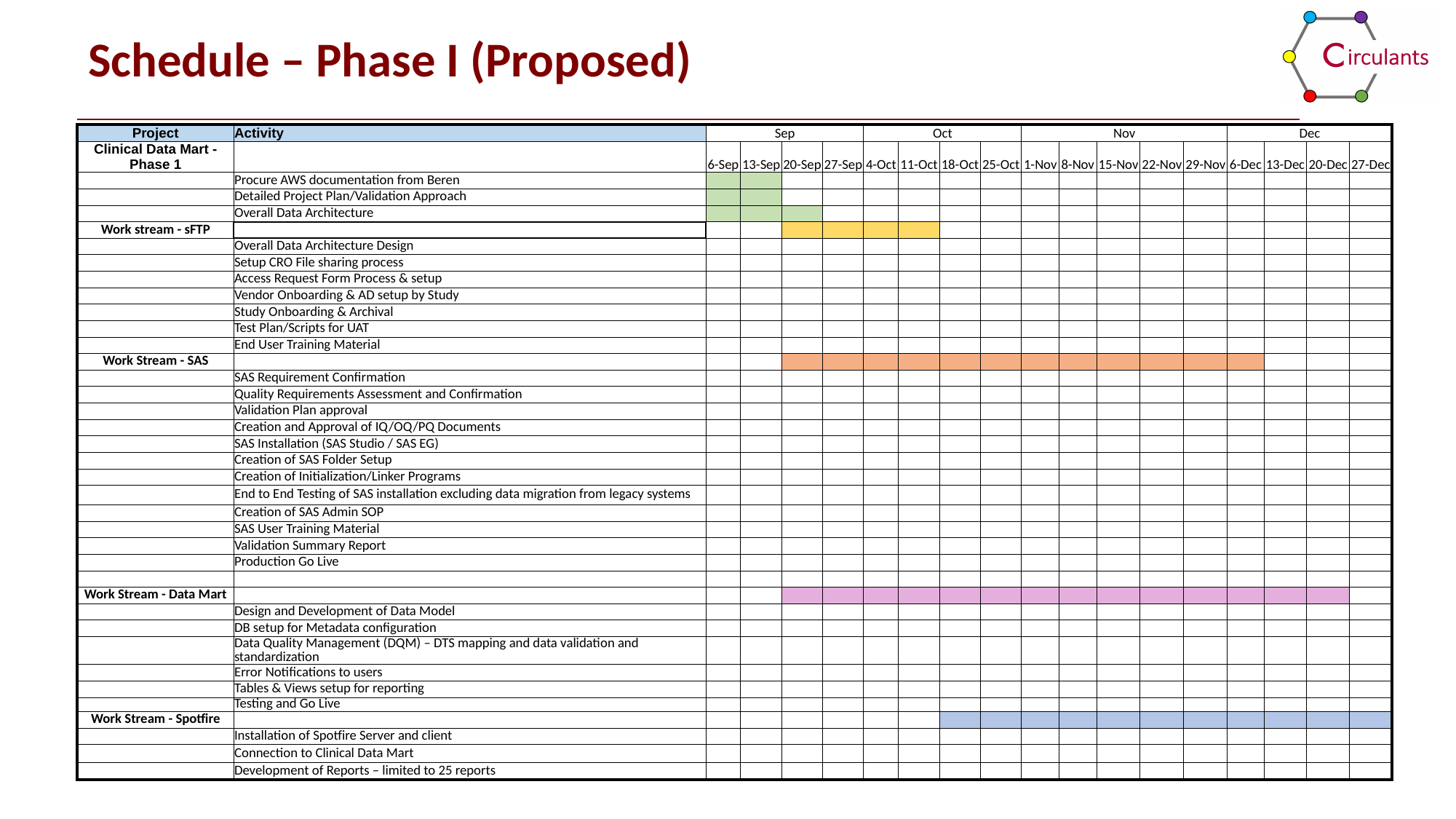

# Schedule – Phase I (Proposed)
| Project | Activity | Sep |  |  |  | Oct |  |  |  | Nov |  |  |  |  | Dec |  |  |  |
| --- | --- | --- | --- | --- | --- | --- | --- | --- | --- | --- | --- | --- | --- | --- | --- | --- | --- | --- |
| Clinical Data Mart - Phase 1 |  | 6-Sep | 13-Sep | 20-Sep | 27-Sep | 4-Oct | 11-Oct | 18-Oct | 25-Oct | 1-Nov | 8-Nov | 15-Nov | 22-Nov | 29-Nov | 6-Dec | 13-Dec | 20-Dec | 27-Dec |
|  | Procure AWS documentation from Beren |  |  |  |  |  |  |  |  |  |  |  |  |  |  |  |  |  |
|  | Detailed Project Plan/Validation Approach |  |  |  |  |  |  |  |  |  |  |  |  |  |  |  |  |  |
|  | Overall Data Architecture |  |  |  |  |  |  |  |  |  |  |  |  |  |  |  |  |  |
| Work stream - sFTP |  |  |  |  |  |  |  |  |  |  |  |  |  |  |  |  |  |  |
|  | Overall Data Architecture Design |  |  |  |  |  |  |  |  |  |  |  |  |  |  |  |  |  |
|  | Setup CRO File sharing process |  |  |  |  |  |  |  |  |  |  |  |  |  |  |  |  |  |
|  | Access Request Form Process & setup |  |  |  |  |  |  |  |  |  |  |  |  |  |  |  |  |  |
|  | Vendor Onboarding & AD setup by Study |  |  |  |  |  |  |  |  |  |  |  |  |  |  |  |  |  |
|  | Study Onboarding & Archival |  |  |  |  |  |  |  |  |  |  |  |  |  |  |  |  |  |
|  | Test Plan/Scripts for UAT |  |  |  |  |  |  |  |  |  |  |  |  |  |  |  |  |  |
|  | End User Training Material |  |  |  |  |  |  |  |  |  |  |  |  |  |  |  |  |  |
| Work Stream - SAS |  |  |  |  |  |  |  |  |  |  |  |  |  |  |  |  |  |  |
|  | SAS Requirement Confirmation |  |  |  |  |  |  |  |  |  |  |  |  |  |  |  |  |  |
|  | Quality Requirements Assessment and Confirmation |  |  |  |  |  |  |  |  |  |  |  |  |  |  |  |  |  |
|  | Validation Plan approval |  |  |  |  |  |  |  |  |  |  |  |  |  |  |  |  |  |
|  | Creation and Approval of IQ/OQ/PQ Documents |  |  |  |  |  |  |  |  |  |  |  |  |  |  |  |  |  |
|  | SAS Installation (SAS Studio / SAS EG) |  |  |  |  |  |  |  |  |  |  |  |  |  |  |  |  |  |
|  | Creation of SAS Folder Setup |  |  |  |  |  |  |  |  |  |  |  |  |  |  |  |  |  |
|  | Creation of Initialization/Linker Programs |  |  |  |  |  |  |  |  |  |  |  |  |  |  |  |  |  |
|  | End to End Testing of SAS installation excluding data migration from legacy systems |  |  |  |  |  |  |  |  |  |  |  |  |  |  |  |  |  |
|  | Creation of SAS Admin SOP |  |  |  |  |  |  |  |  |  |  |  |  |  |  |  |  |  |
|  | SAS User Training Material |  |  |  |  |  |  |  |  |  |  |  |  |  |  |  |  |  |
|  | Validation Summary Report |  |  |  |  |  |  |  |  |  |  |  |  |  |  |  |  |  |
|  | Production Go Live |  |  |  |  |  |  |  |  |  |  |  |  |  |  |  |  |  |
|  |  |  |  |  |  |  |  |  |  |  |  |  |  |  |  |  |  |  |
| Work Stream - Data Mart |  |  |  |  |  |  |  |  |  |  |  |  |  |  |  |  |  |  |
|  | Design and Development of Data Model |  |  |  |  |  |  |  |  |  |  |  |  |  |  |  |  |  |
|  | DB setup for Metadata configuration |  |  |  |  |  |  |  |  |  |  |  |  |  |  |  |  |  |
|  | Data Quality Management (DQM) – DTS mapping and data validation and standardization |  |  |  |  |  |  |  |  |  |  |  |  |  |  |  |  |  |
|  | Error Notifications to users |  |  |  |  |  |  |  |  |  |  |  |  |  |  |  |  |  |
|  | Tables & Views setup for reporting |  |  |  |  |  |  |  |  |  |  |  |  |  |  |  |  |  |
|  | Testing and Go Live |  |  |  |  |  |  |  |  |  |  |  |  |  |  |  |  |  |
| Work Stream - Spotfire |  |  |  |  |  |  |  |  |  |  |  |  |  |  |  |  |  |  |
|  | Installation of Spotfire Server and client |  |  |  |  |  |  |  |  |  |  |  |  |  |  |  |  |  |
|  | Connection to Clinical Data Mart |  |  |  |  |  |  |  |  |  |  |  |  |  |  |  |  |  |
|  | Development of Reports – limited to 25 reports |  |  |  |  |  |  |  |  |  |  |  |  |  |  |  |  |  |